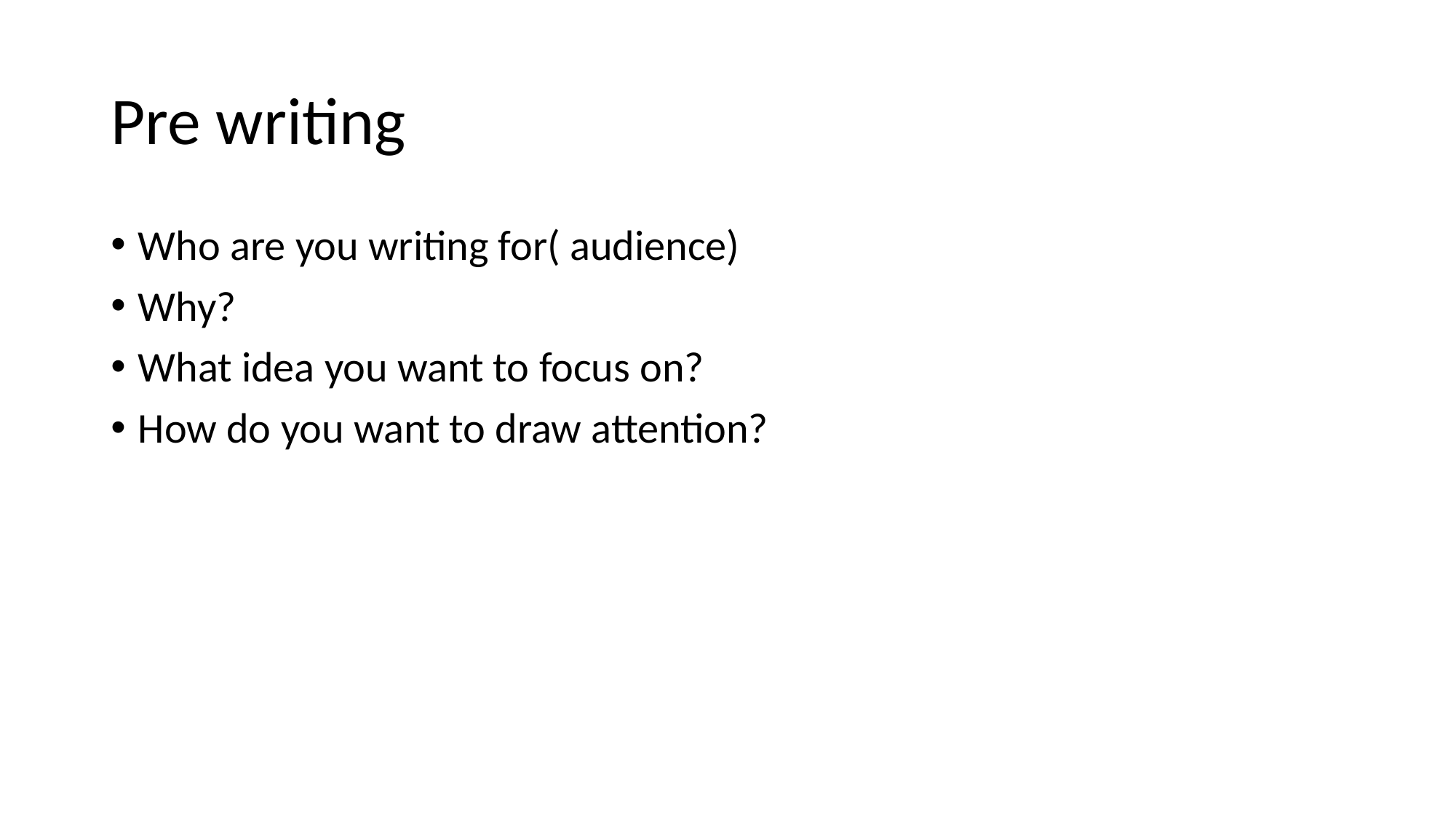

# Pre writing
Who are you writing for( audience)
Why?
What idea you want to focus on?
How do you want to draw attention?